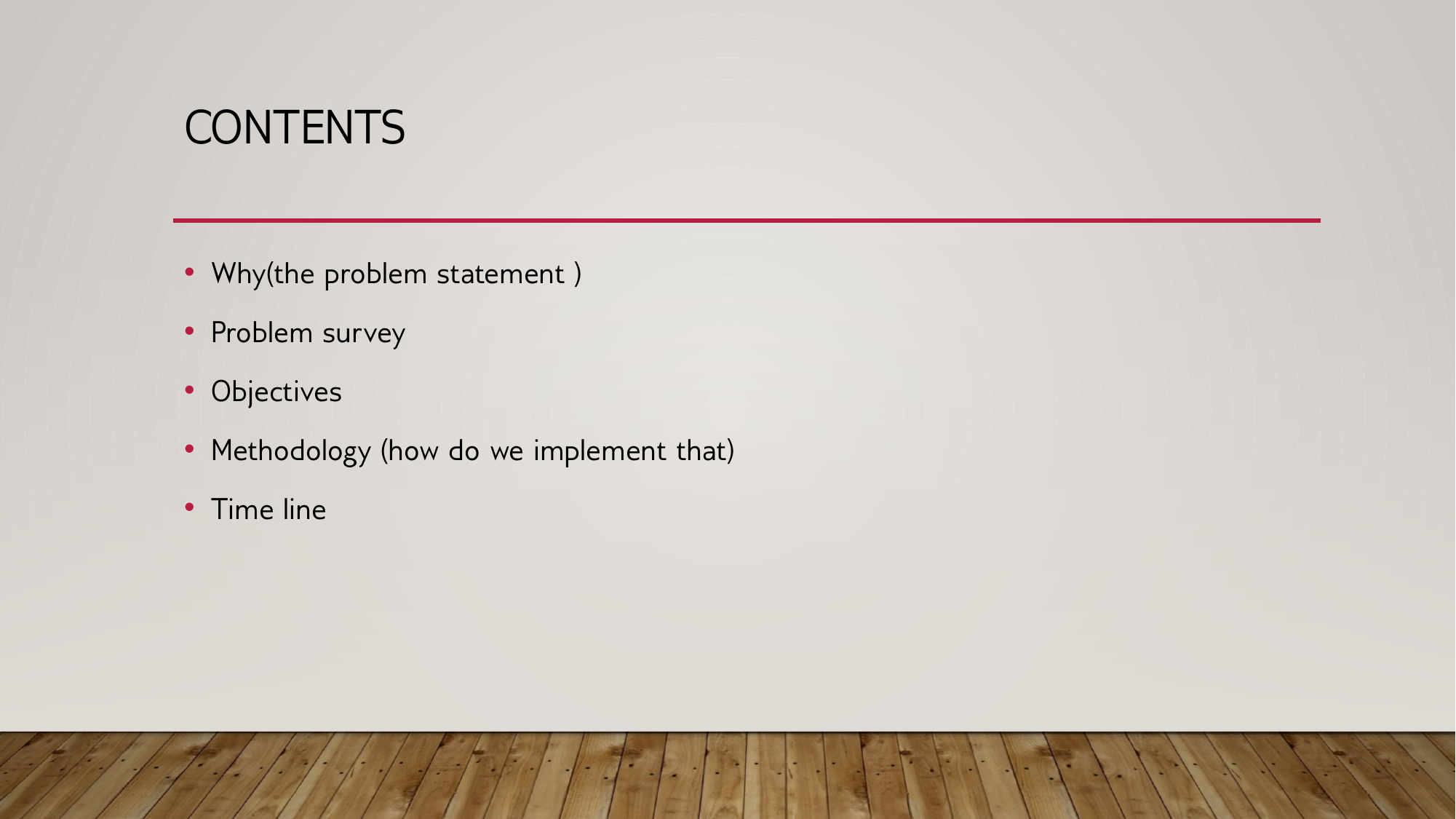

# Contents
Why(the problem statement )
Problem survey
Objectives
Methodology (how do we implement that)
Time line